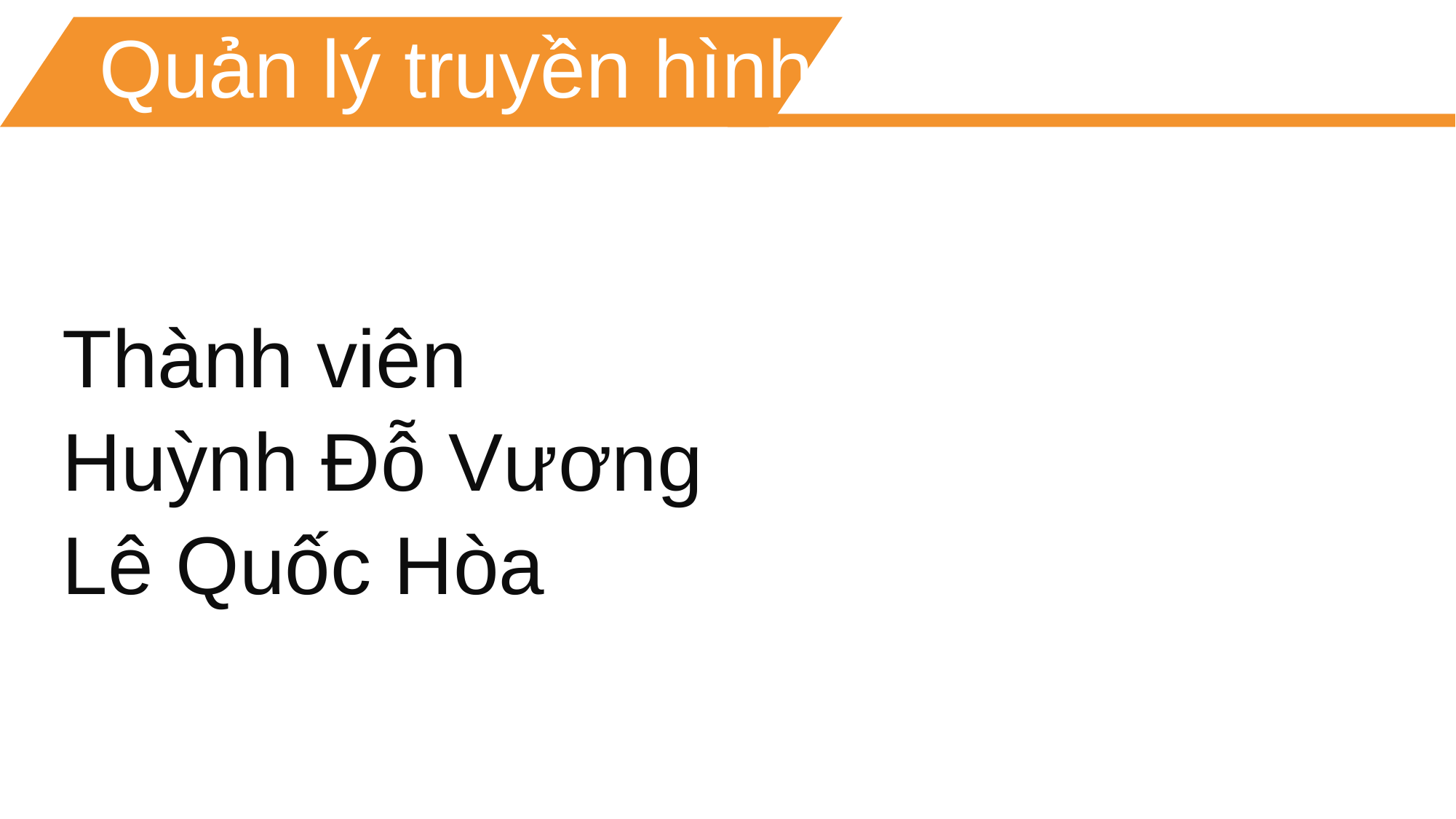

Quản lý truyền hình
Thành viên
Huỳnh Đỗ Vương
Lê Quốc Hòa